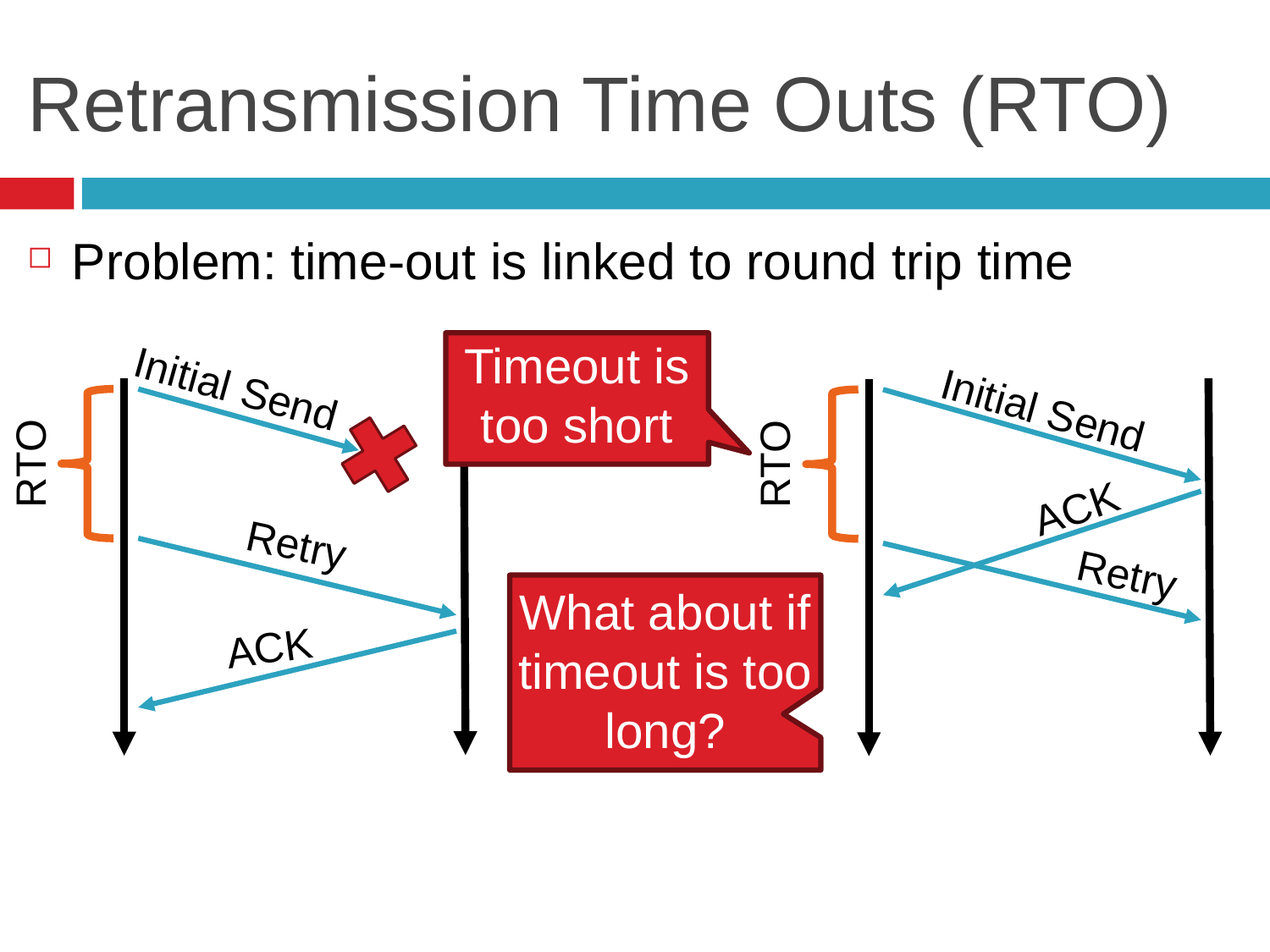

# Retransmission Time Outs (RTO)
26
Problem: time-out is linked to round trip time
Initial Send

Timeout is too short

Initial Send

RTO

RTO

ACK

Retry

Retry

What about if timeout is too long?

ACK